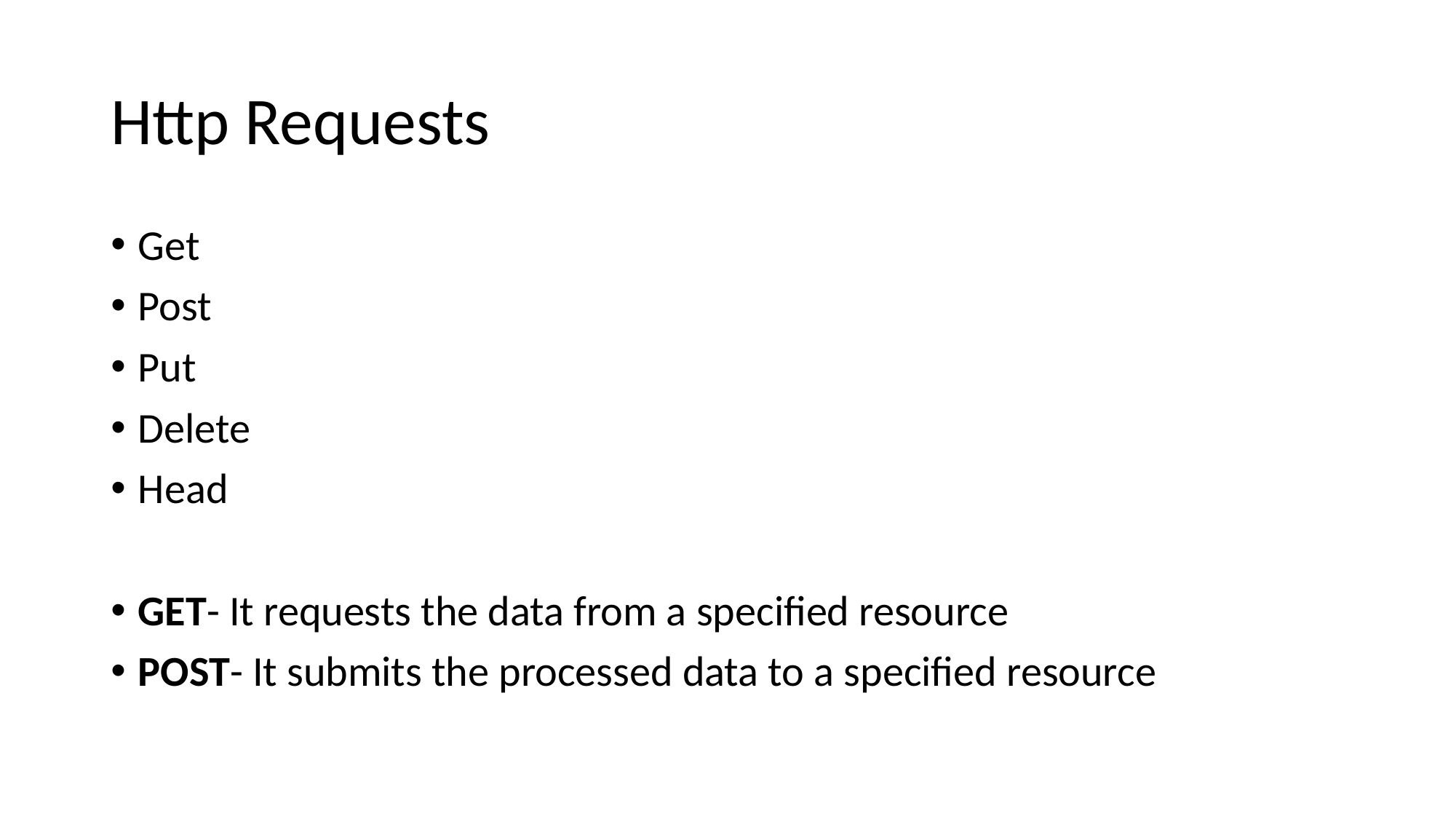

# Http Requests
Get
Post
Put
Delete
Head

GET- It requests the data from a specified resource
POST- It submits the processed data to a specified resource